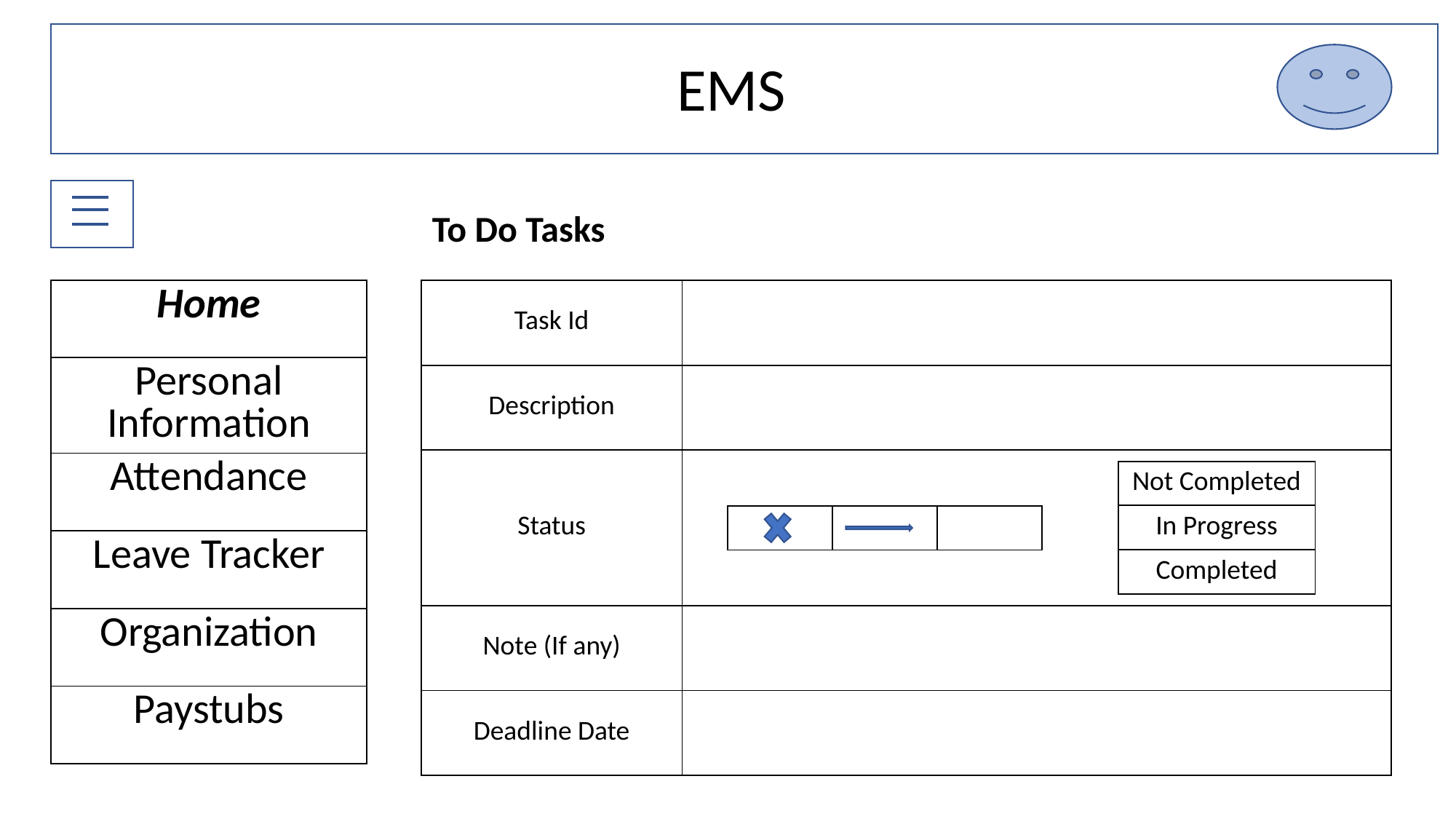

EMS

EMS

To Do Tasks

| Task Id |  |
| --- | --- |
| Description |  |
| Status |  |
| Note (If any) |  |
| Deadline Date |  |
| Home |
| --- |
| Personal Information |
| Attendance |
| Leave Tracker |
| Organization |
| Paystubs |
| Not Completed |
| --- |
| In Progress |
| Completed |
|  |  |  |
| --- | --- | --- |